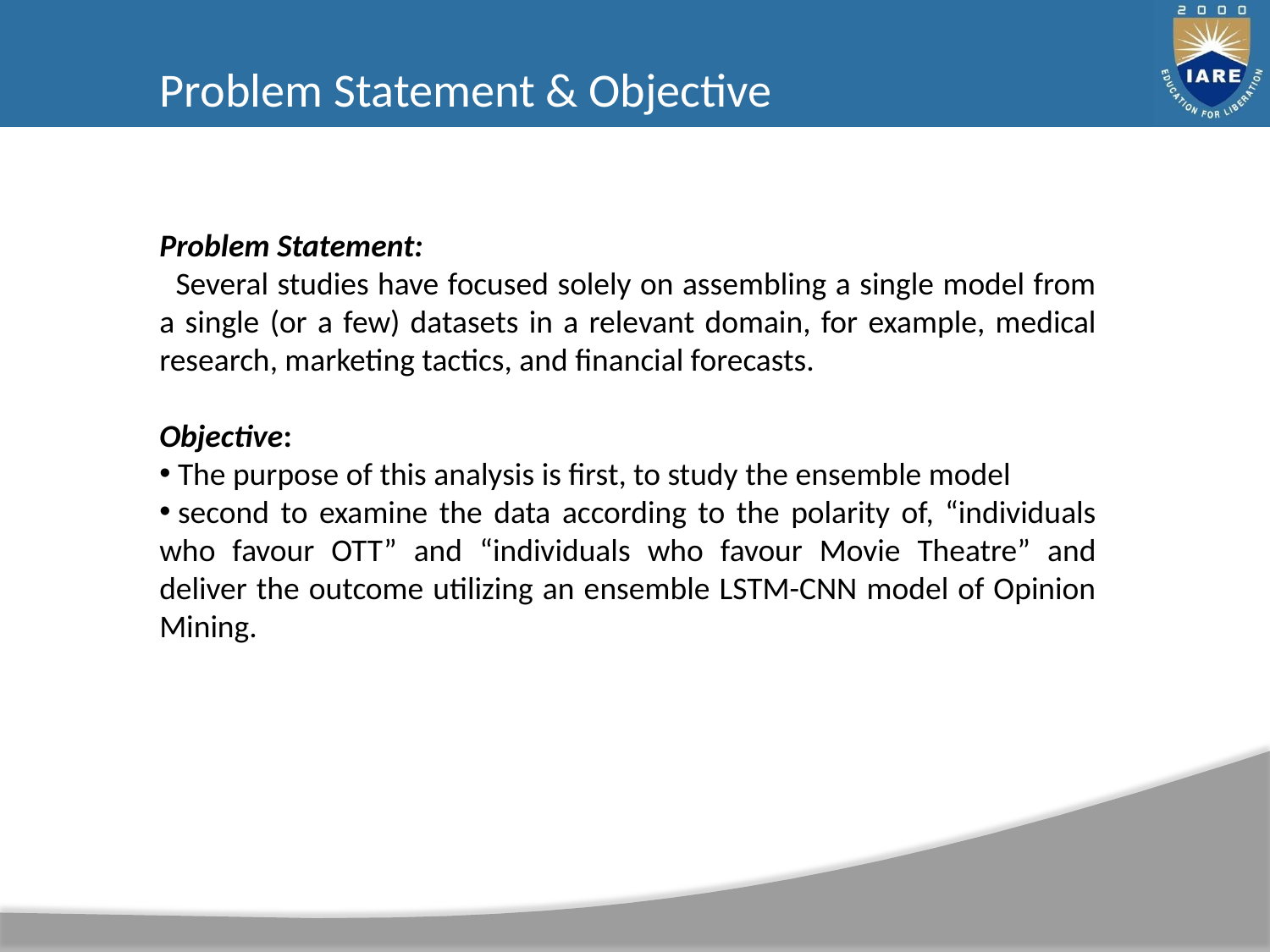

Problem Statement & Objective
Problem Statement:
  Several studies have focused solely on assembling a single model from a single (or a few) datasets in a relevant domain, for example, medical research, marketing tactics, and financial forecasts.

Objective:
 The purpose of this analysis is first, to study the ensemble model
 second to examine the data according to the polarity of, “individuals who favour OTT” and “individuals who favour Movie Theatre” and deliver the outcome utilizing an ensemble LSTM-CNN model of Opinion Mining.